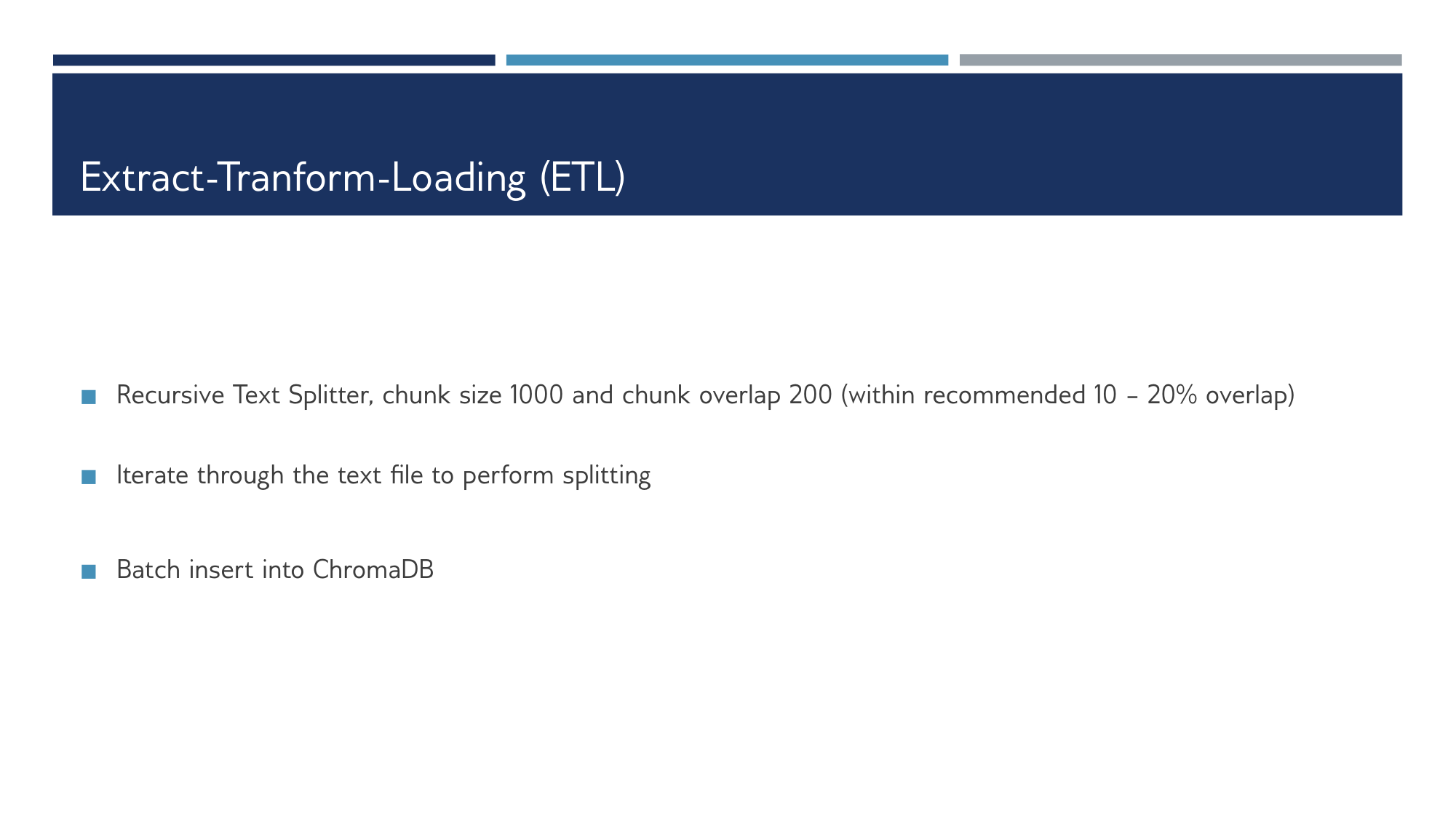

# Extract-Tranform-Loading (ETL)
Recursive Text Splitter, chunk size 1000 and chunk overlap 200 (within recommended 10 – 20% overlap)

Iterate through the text file to perform splitting

Batch insert into ChromaDB